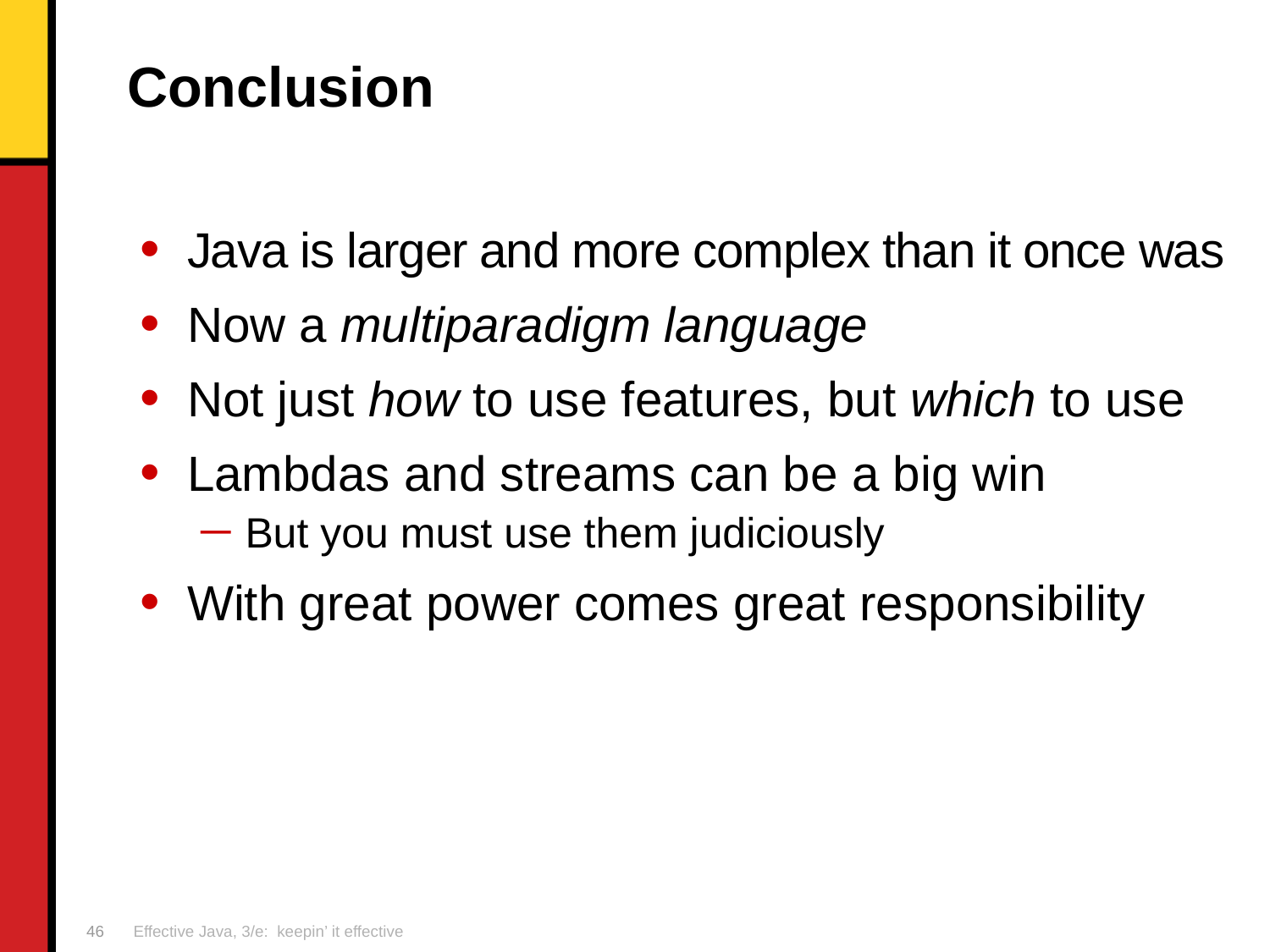

# Conclusion
Java is larger and more complex than it once was
Now a multiparadigm language
Not just how to use features, but which to use
Lambdas and streams can be a big win
But you must use them judiciously
With great power comes great responsibility